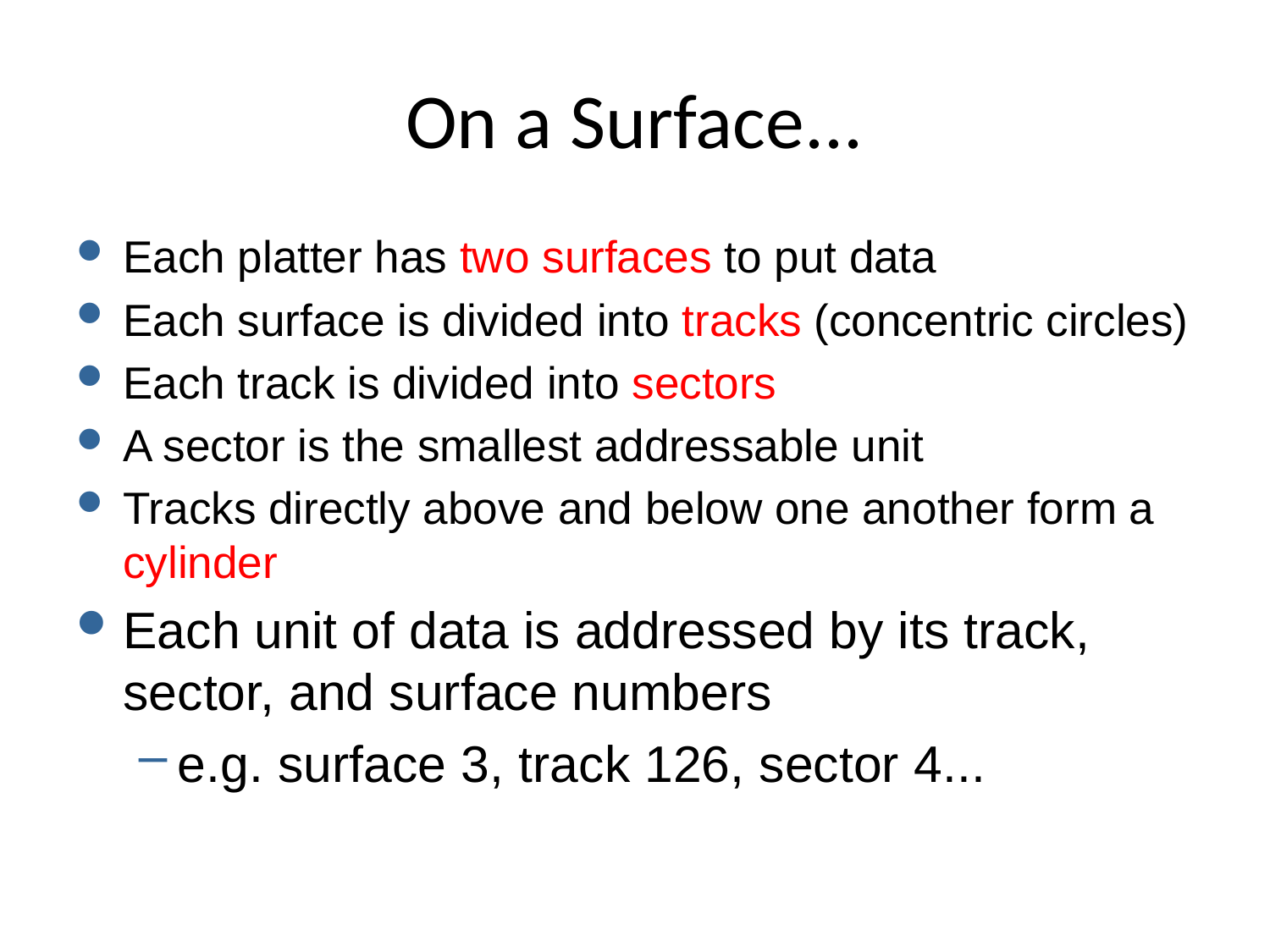

# On a Surface...
Each platter has two surfaces to put data
Each surface is divided into tracks (concentric circles)
Each track is divided into sectors
A sector is the smallest addressable unit
Tracks directly above and below one another form a cylinder
Each unit of data is addressed by its track, sector, and surface numbers
e.g. surface 3, track 126, sector 4...